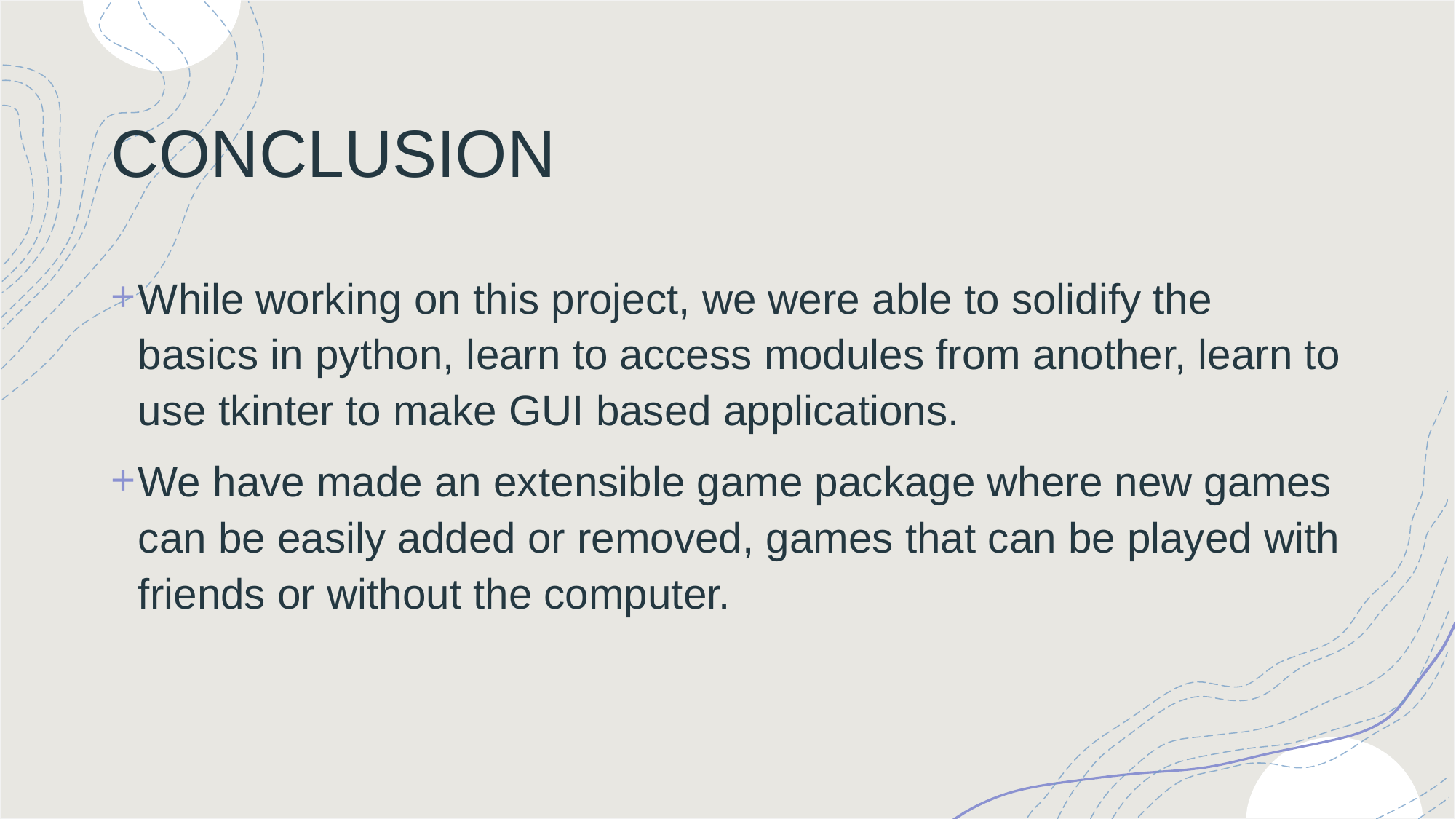

# CONCLUSION
While working on this project, we were able to solidify the basics in python, learn to access modules from another, learn to use tkinter to make GUI based applications.
We have made an extensible game package where new games can be easily added or removed, games that can be played with friends or without the computer.